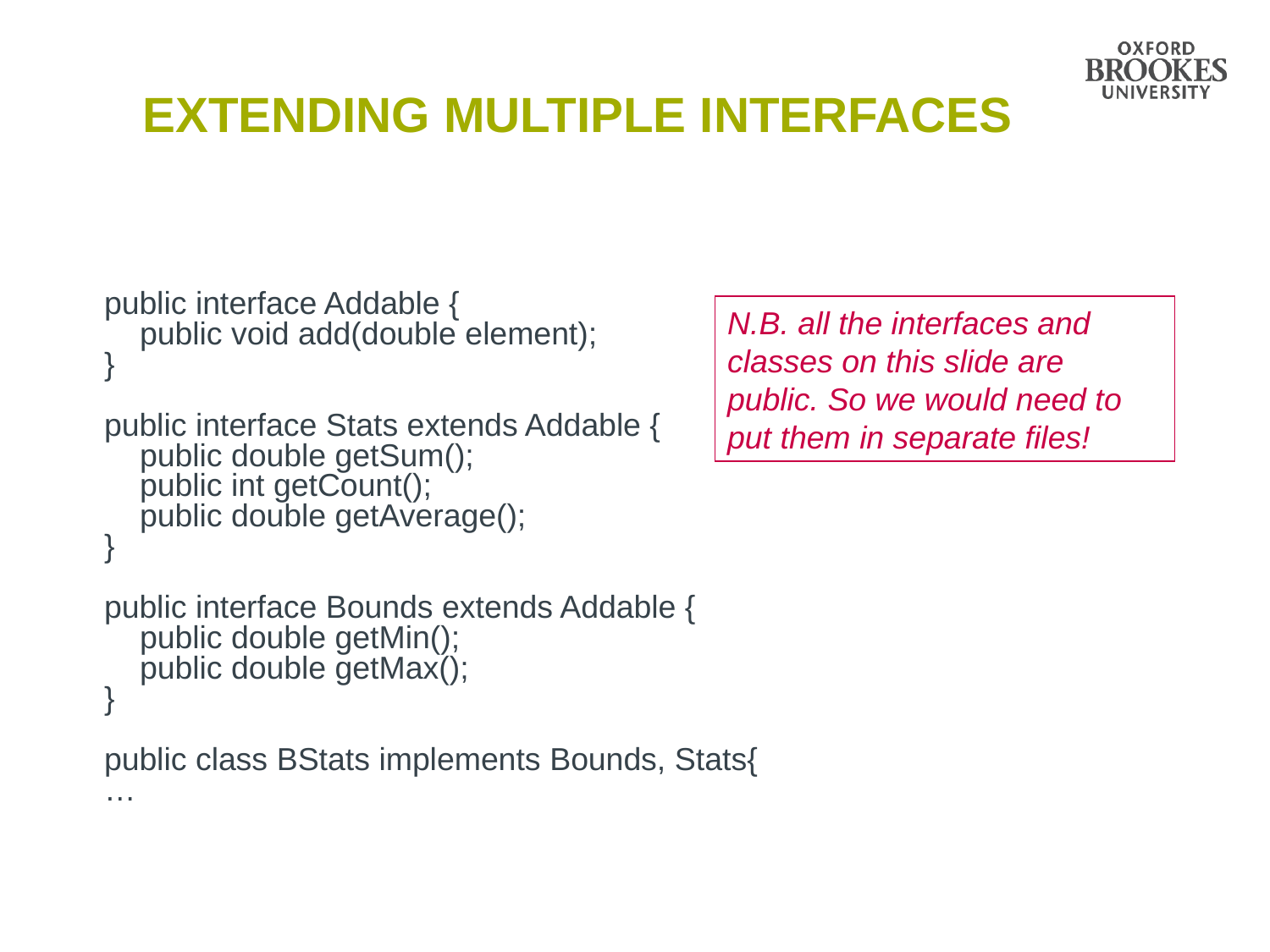

# Extending Multiple Interfaces
public interface Addable {
    public void add(double element);
}

public interface Stats extends Addable {
    public double getSum();
    public int getCount();
    public double getAverage();
}

public interface Bounds extends Addable {
    public double getMin();
    public double getMax();
}

public class BStats implements Bounds, Stats{
…
N.B. all the interfaces and classes on this slide are public. So we would need to put them in separate files!